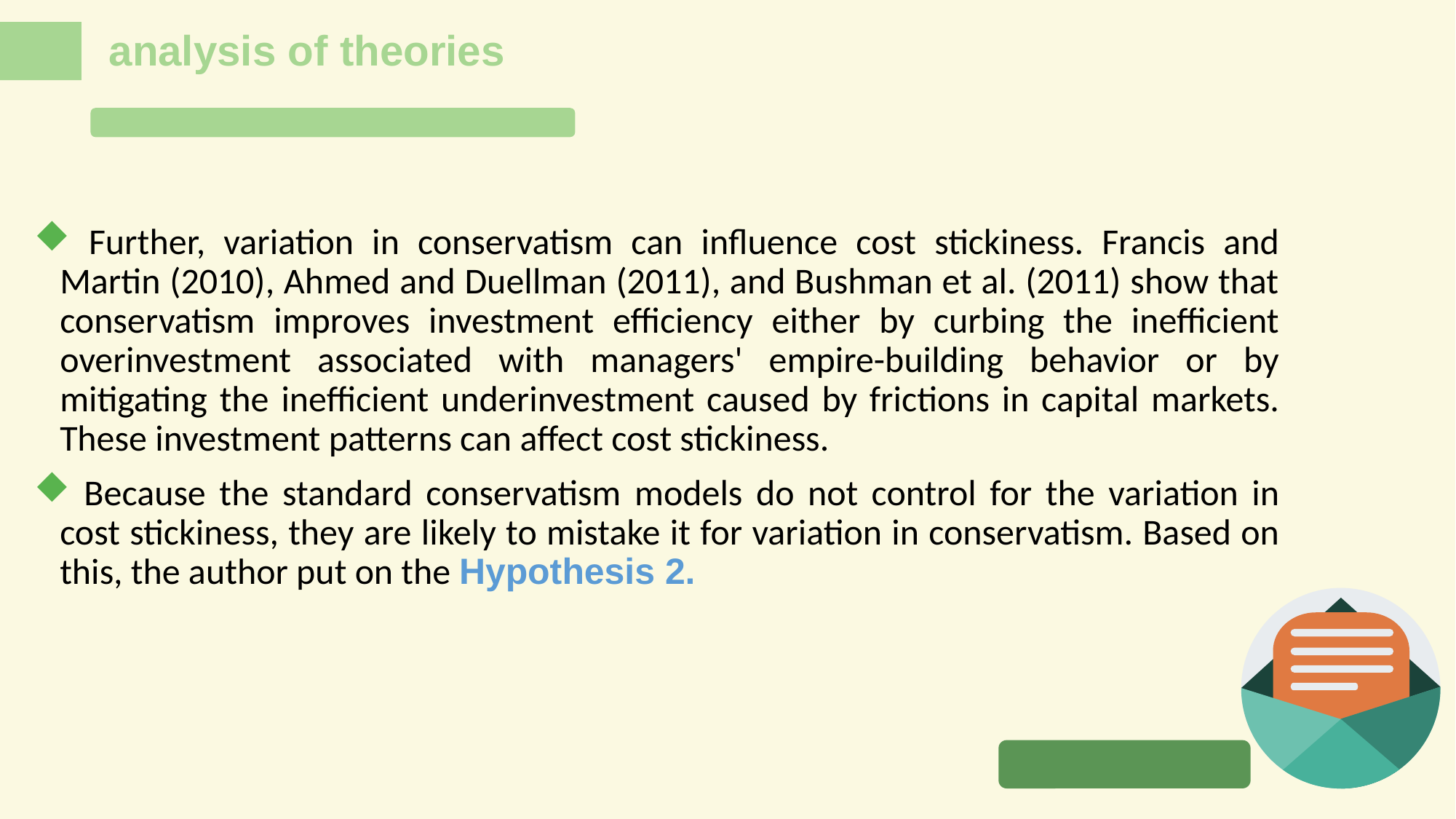

analysis of theories

 Further, variation in conservatism can influence cost stickiness. Francis and Martin (2010), Ahmed and Duellman (2011), and Bushman et al. (2011) show that conservatism improves investment efficiency either by curbing the inefficient overinvestment associated with managers' empire-building behavior or by mitigating the inefficient underinvestment caused by frictions in capital markets. These investment patterns can affect cost stickiness.
 Because the standard conservatism models do not control for the variation in cost stickiness, they are likely to mistake it for variation in conservatism. Based on this, the author put on the Hypothesis 2.